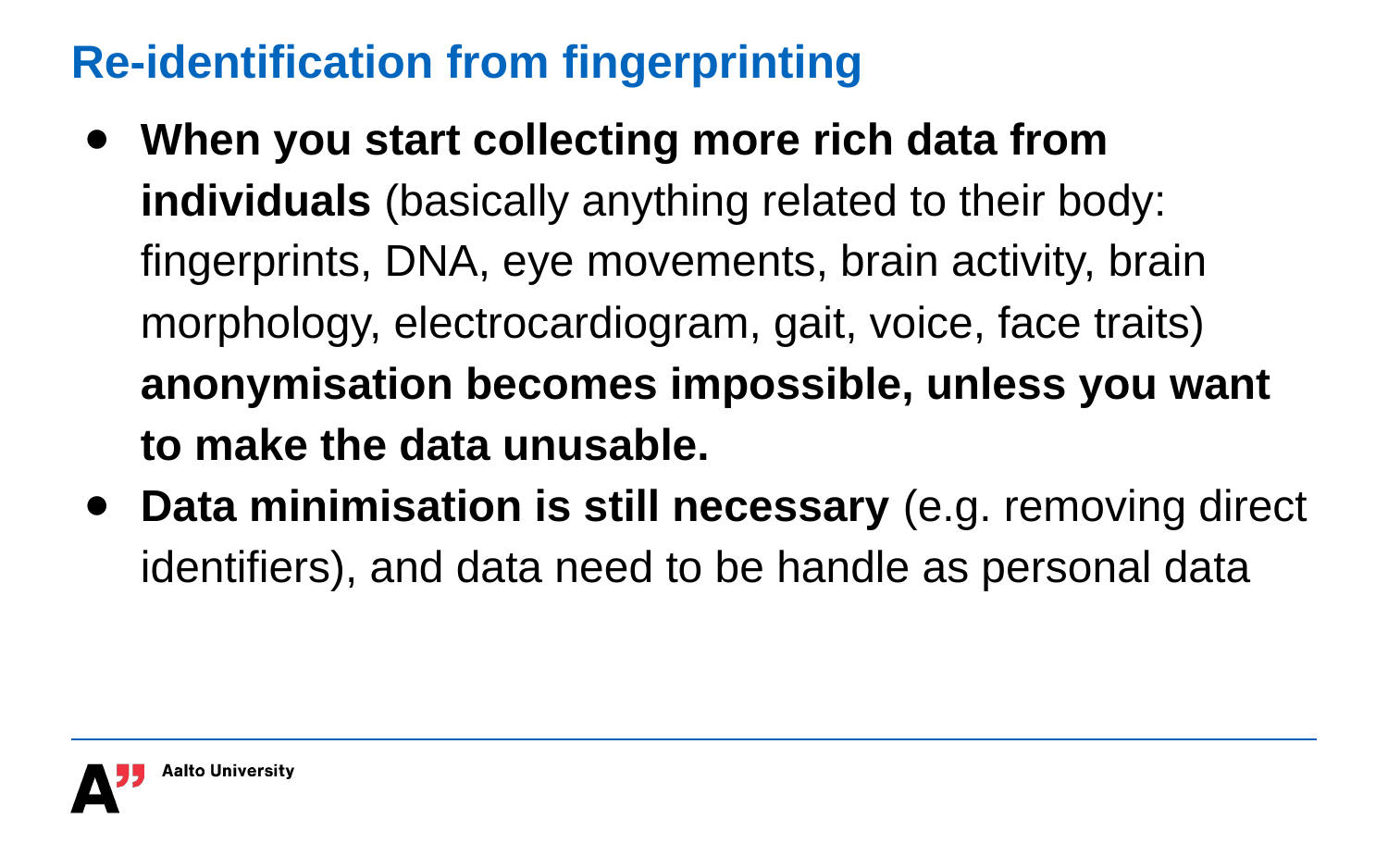

# Re-identification from fingerprinting
When you start collecting more rich data from individuals (basically anything related to their body: fingerprints, DNA, eye movements, brain activity, brain morphology, electrocardiogram, gait, voice, face traits) anonymisation becomes impossible, unless you want to make the data unusable.
Data minimisation is still necessary (e.g. removing direct identifiers), and data need to be handle as personal data